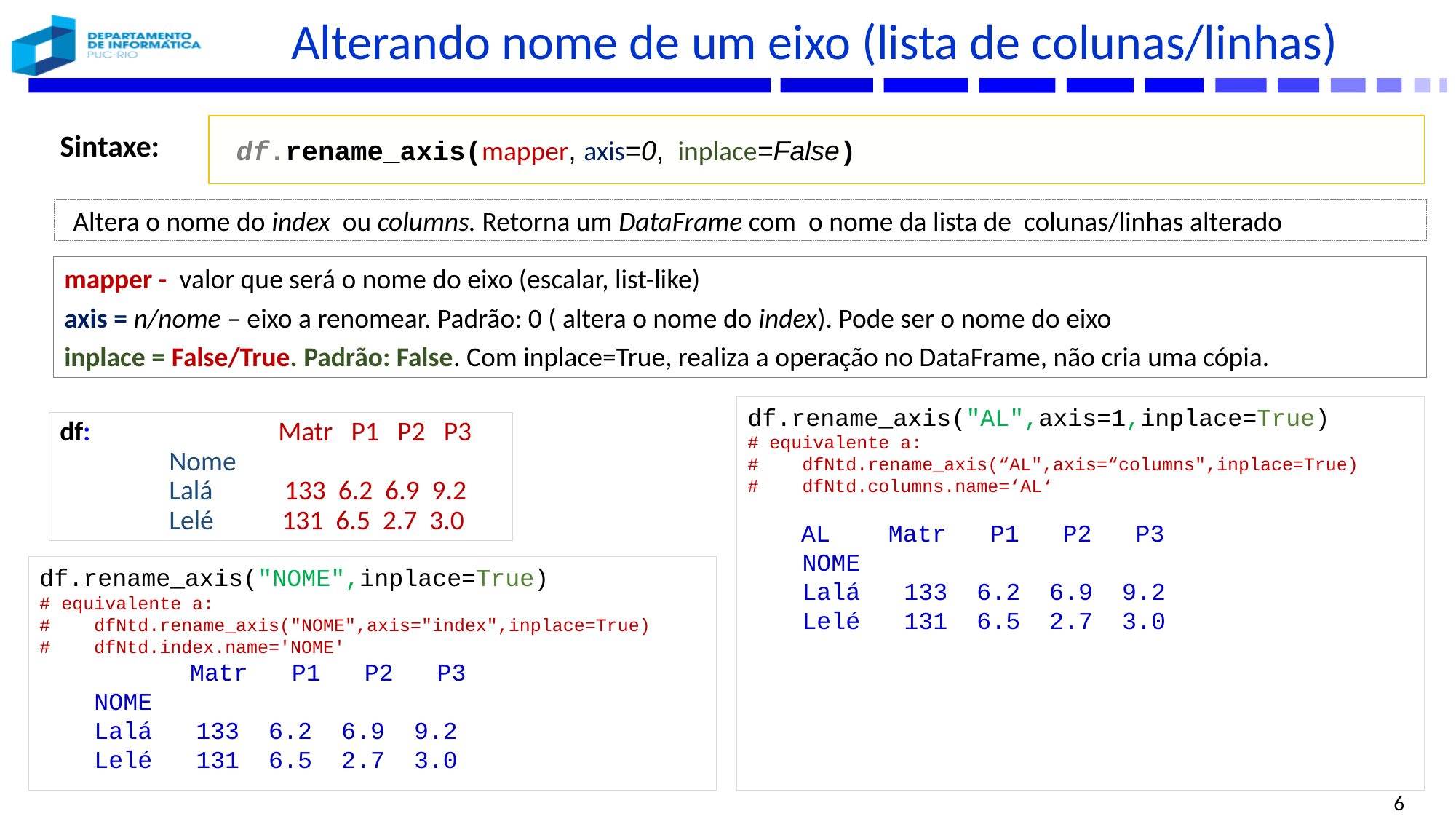

# Alterando nome de um eixo (lista de colunas/linhas)
 df.rename_axis(mapper, axis=0,  inplace=False)
Sintaxe:
Altera o nome do index  ou columns. Retorna um DataFrame com  o nome da lista de  colunas/linhas alterado
mapper -  valor que será o nome do eixo (escalar, list-like)
axis = n/nome – eixo a renomear. Padrão: 0 ( altera o nome do index). Pode ser o nome do eixo
inplace = False/True. Padrão: False. Com inplace=True, realiza a operação no DataFrame, não cria uma cópia.

df.rename_axis("AL",axis=1,inplace=True)
# equivalente a:
#    dfNtd.rename_axis(“AL",axis=“columns",inplace=True)
#	dfNtd.columns.name=‘AL‘

AL    Matr   P1   P2   P3
	NOME
	Lalá   133  6.2  6.9  9.2
	Lelé   131  6.5  2.7  3.0
df:    	     	Matr   P1   P2   P3
	Nome
	Lalá	 133  6.2  6.9  9.2
	Lelé           131  6.5  2.7  3.0
df.rename_axis("NOME",inplace=True)
# equivalente a:
#    dfNtd.rename_axis("NOME",axis="index",inplace=True)
#	dfNtd.index.name='NOME'
Matr   P1   P2   P3
	NOME
	Lalá   133  6.2  6.9  9.2
	Lelé   131  6.5  2.7  3.0

6